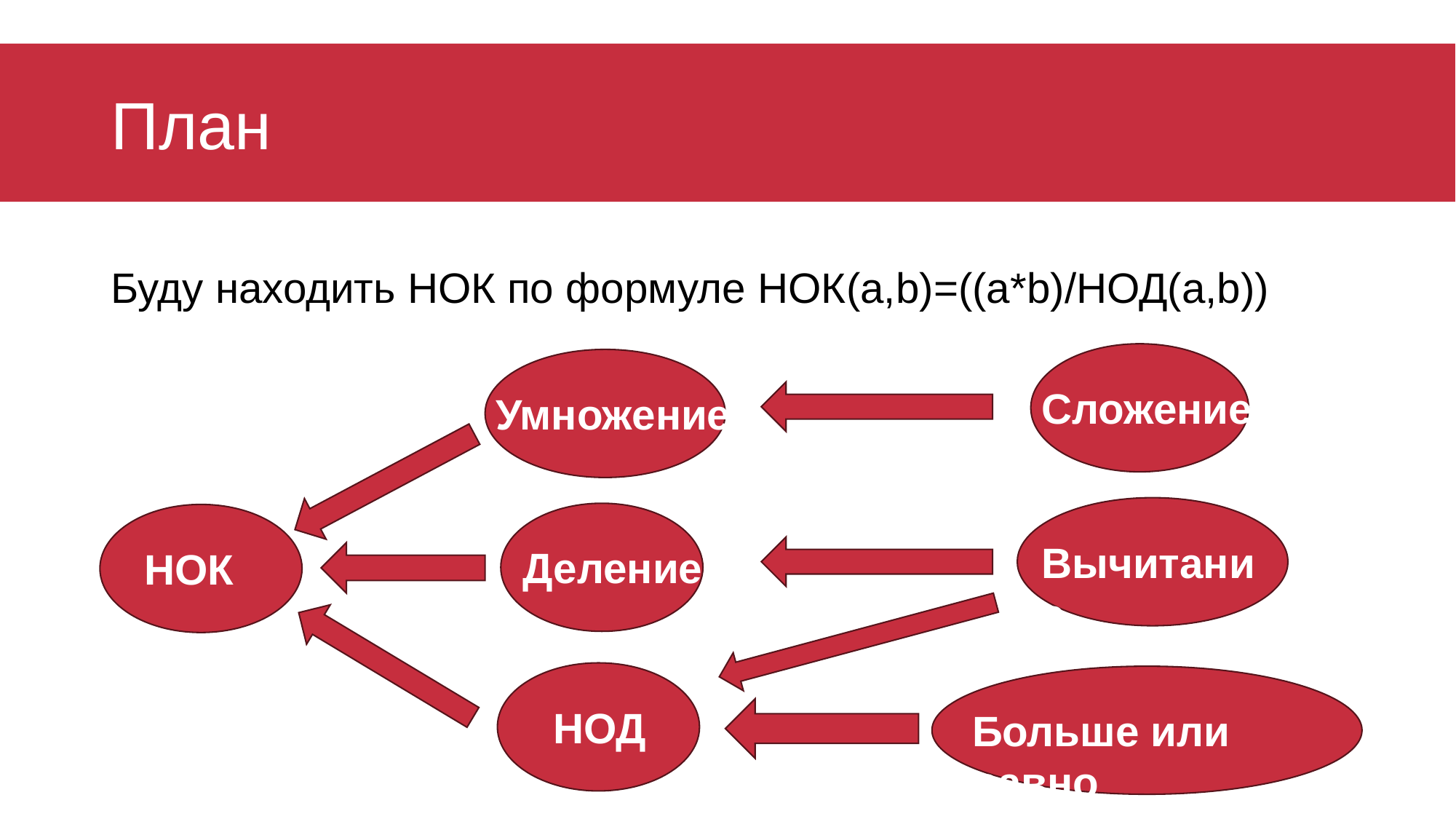

# План
Буду находить НОК по формуле НОК(a,b)=((a*b)/НОД(a,b))

Сложение
Умножение

Вычитание
Деление
НОК

НОД
Больше или равно